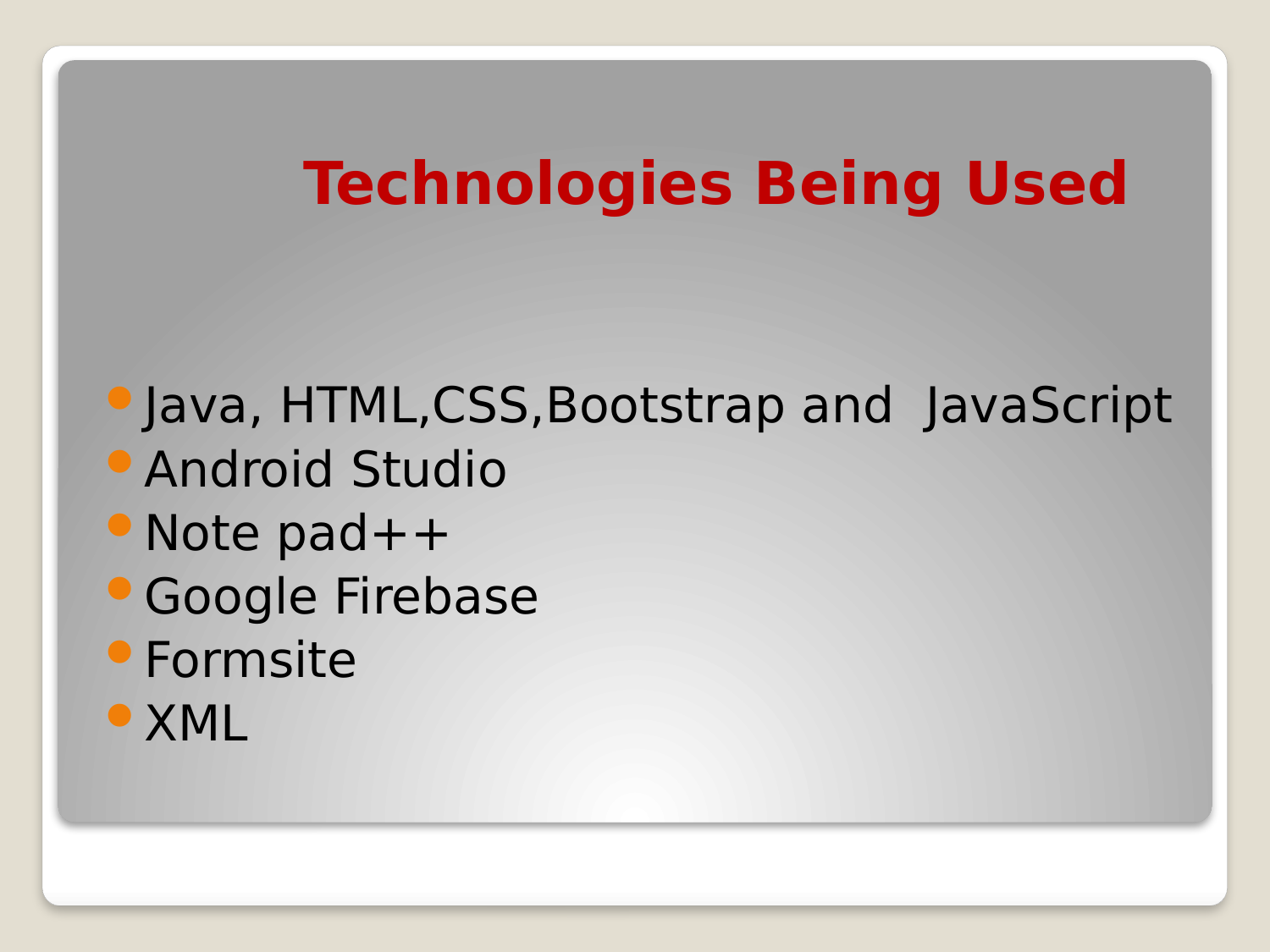

# Technologies Being Used

Java, HTML,CSS,Bootstrap and  JavaScript
Android Studio
Note pad++
Google Firebase
Formsite
XML